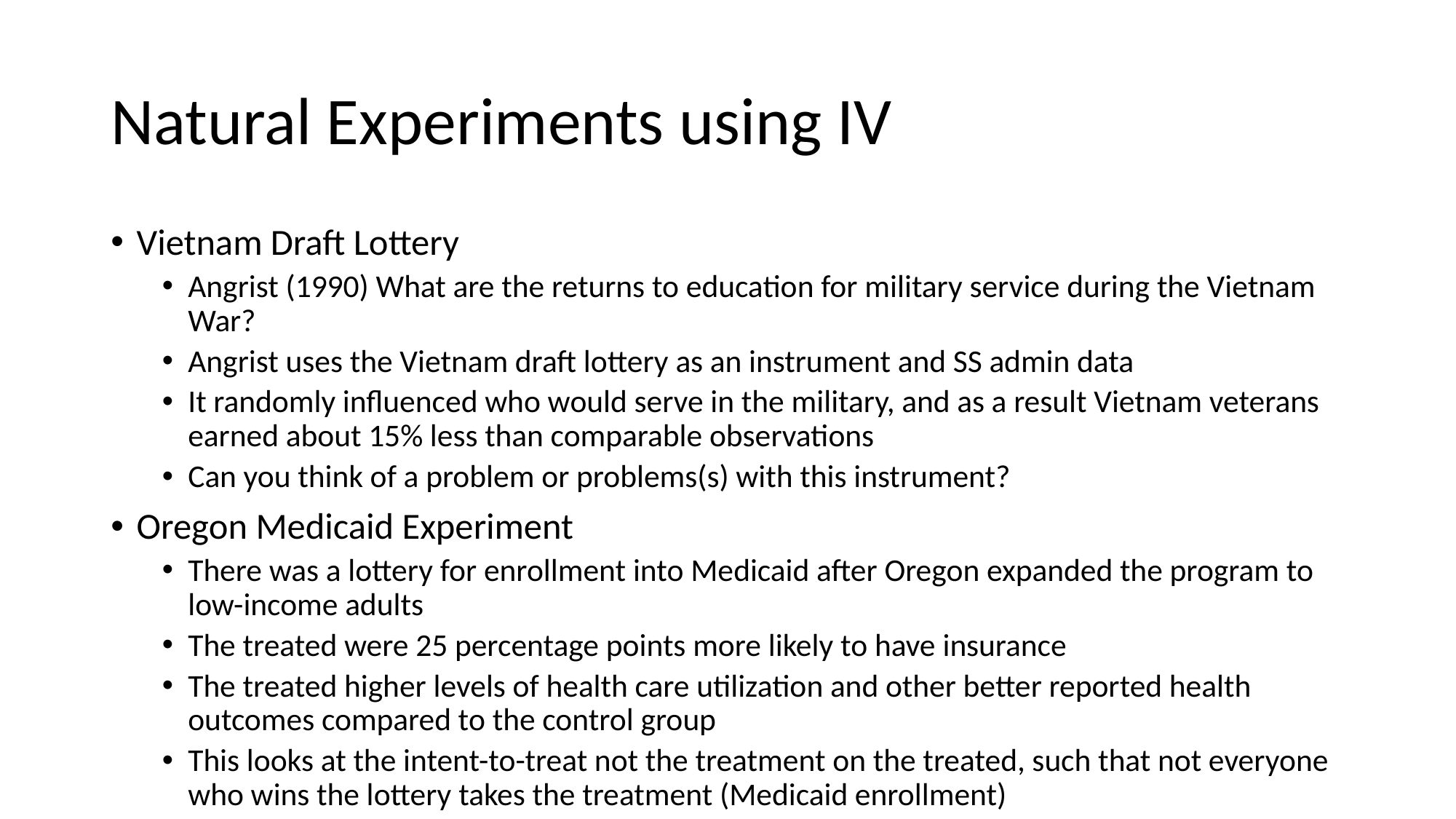

# Natural Experiments using IV
Vietnam Draft Lottery
Angrist (1990) What are the returns to education for military service during the Vietnam War?
Angrist uses the Vietnam draft lottery as an instrument and SS admin data
It randomly influenced who would serve in the military, and as a result Vietnam veterans earned about 15% less than comparable observations
Can you think of a problem or problems(s) with this instrument?
Oregon Medicaid Experiment
There was a lottery for enrollment into Medicaid after Oregon expanded the program to low-income adults
The treated were 25 percentage points more likely to have insurance
The treated higher levels of health care utilization and other better reported health outcomes compared to the control group
This looks at the intent-to-treat not the treatment on the treated, such that not everyone who wins the lottery takes the treatment (Medicaid enrollment)